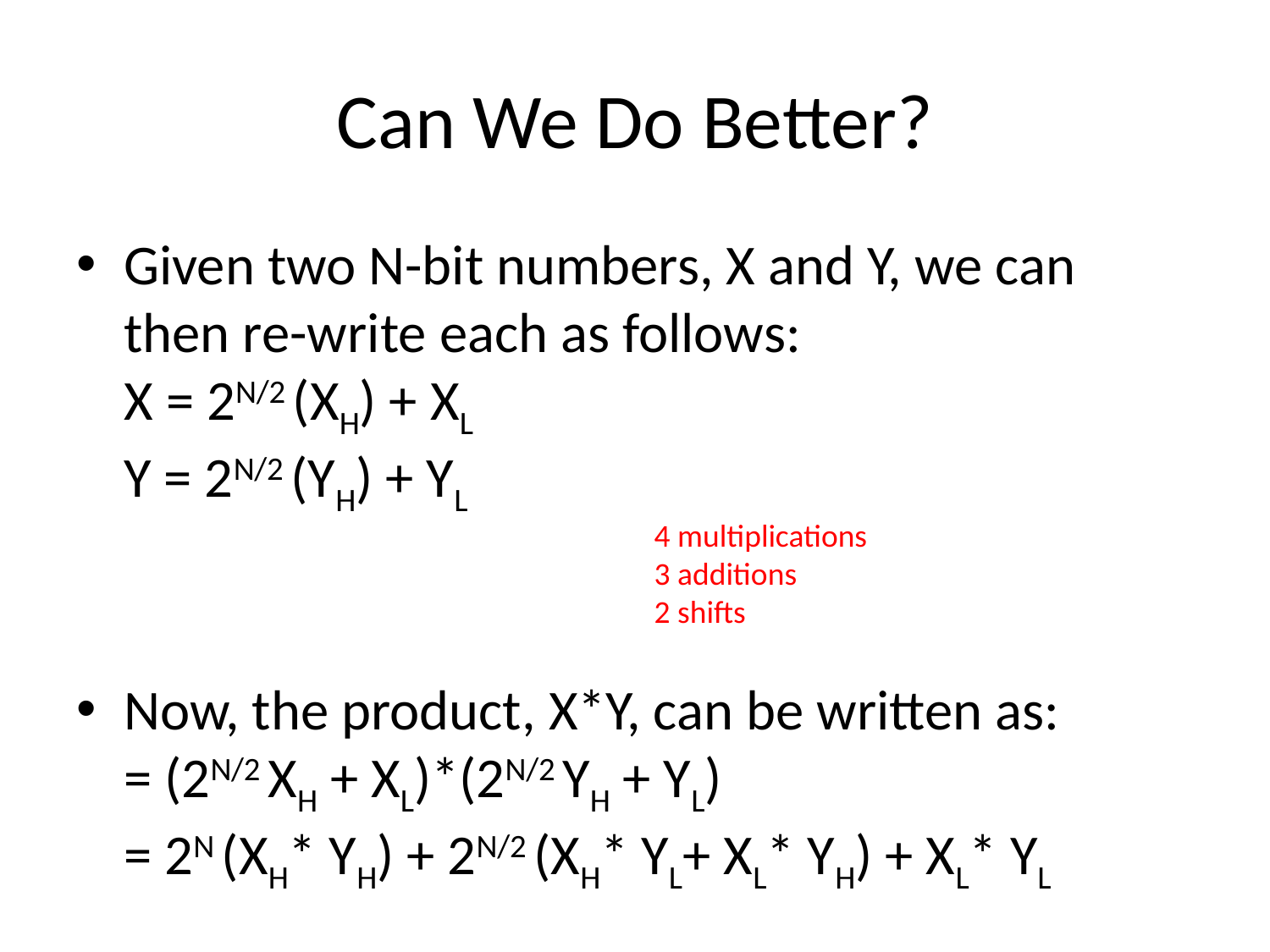

# Can We Do Better?
Given two N-bit numbers, X and Y, we can then re-write each as follows:
X = 2N/2 (XH) + XL
Y = 2N/2 (YH) + YL
Now, the product, X*Y, can be written as:
= (2N/2 XH + XL)*(2N/2 YH + YL)
= 2N (XH* YH) + 2N/2 (XH* YL+ XL* YH) + XL* YL
4 multiplications
3 additions
2 shifts